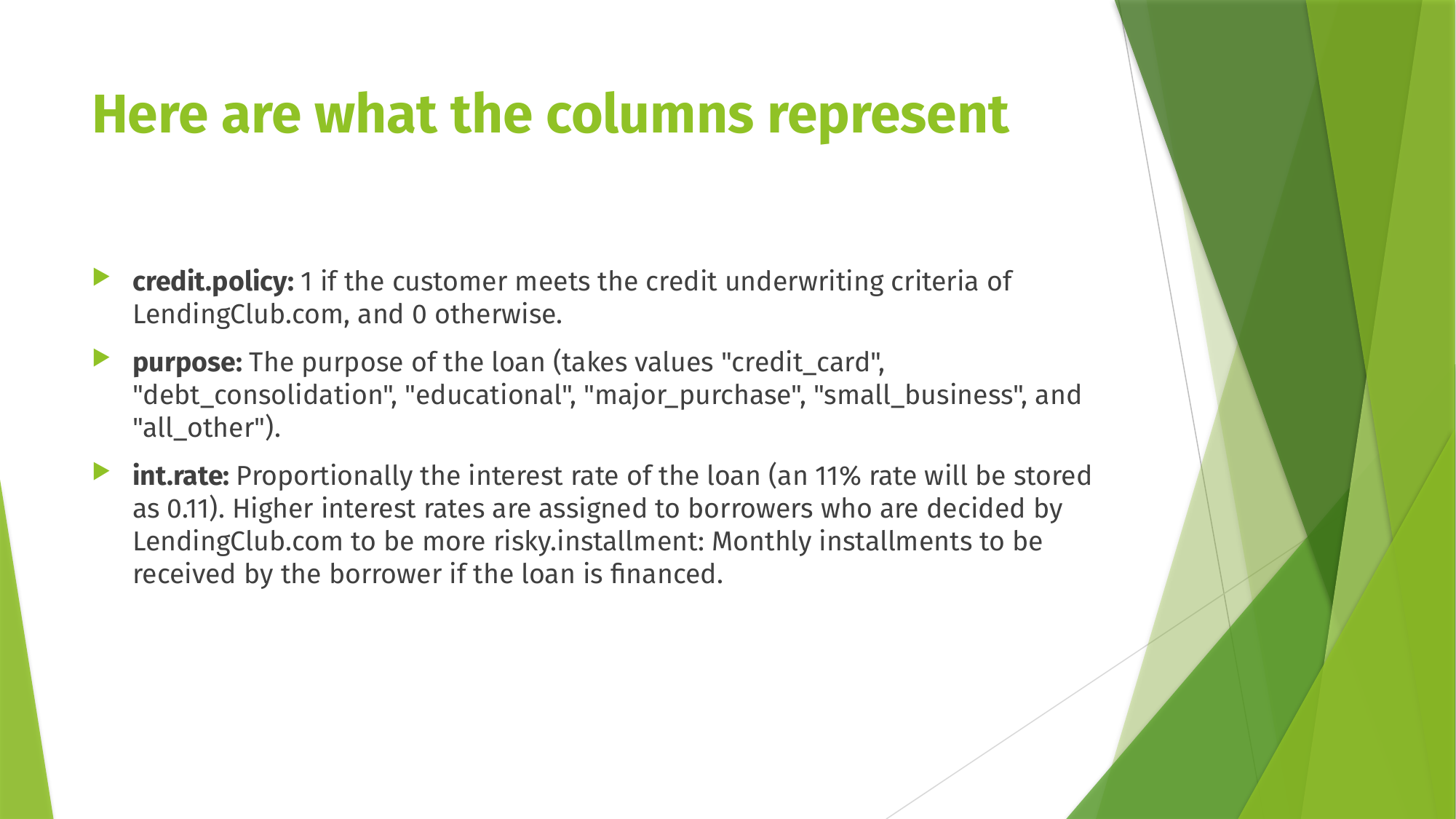

# Here are what the columns represent
credit.policy: 1 if the customer meets the credit underwriting criteria of LendingClub.com, and 0 otherwise.
purpose: The purpose of the loan (takes values "credit_card", "debt_consolidation", "educational", "major_purchase", "small_business", and "all_other").
int.rate: Proportionally the interest rate of the loan (an 11% rate will be stored as 0.11). Higher interest rates are assigned to borrowers who are decided by LendingClub.com to be more risky.installment: Monthly installments to be received by the borrower if the loan is financed.